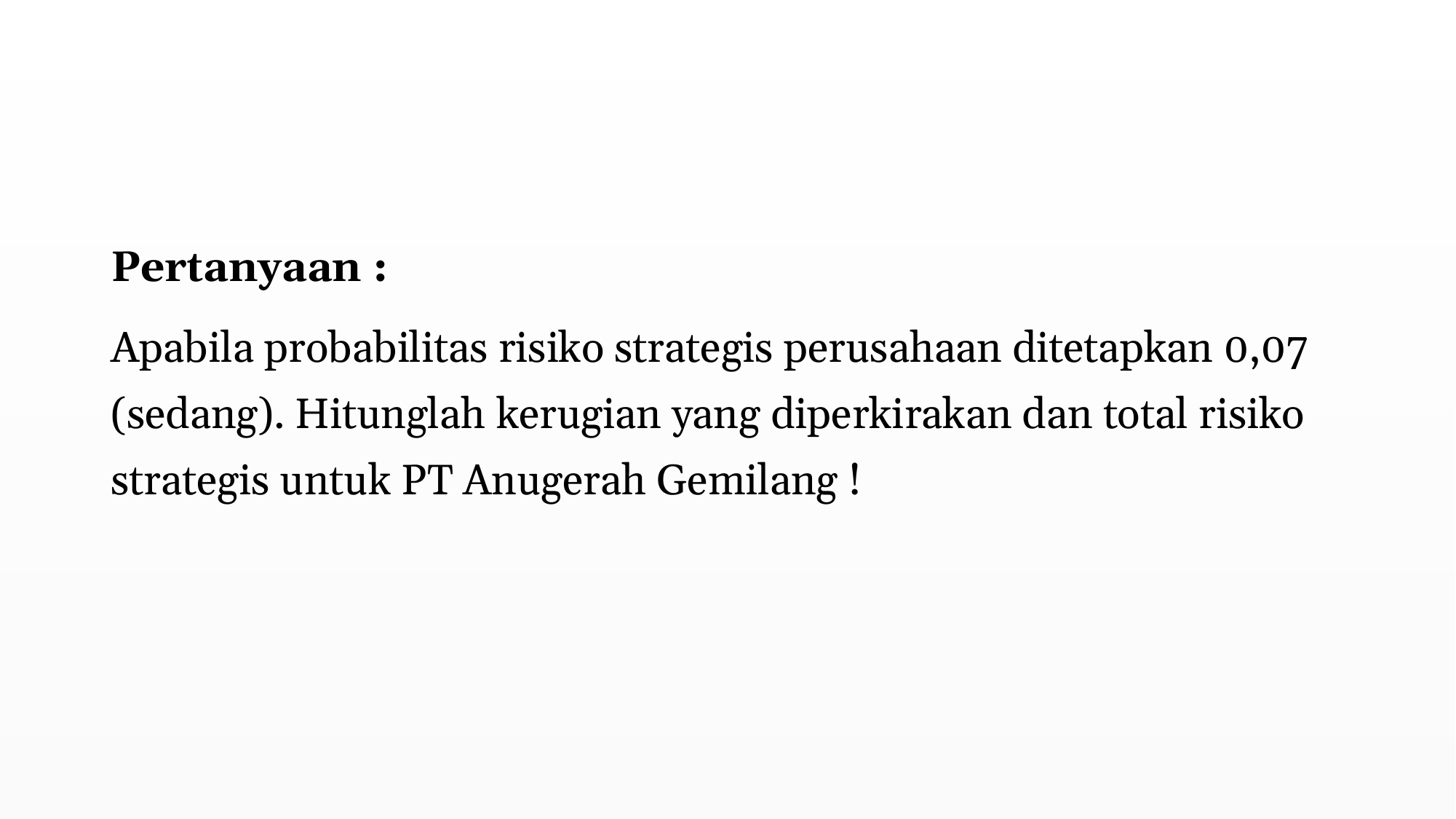

#
Pertanyaan :
Apabila probabilitas risiko strategis perusahaan ditetapkan 0,07 (sedang). Hitunglah kerugian yang diperkirakan dan total risiko strategis untuk PT Anugerah Gemilang !